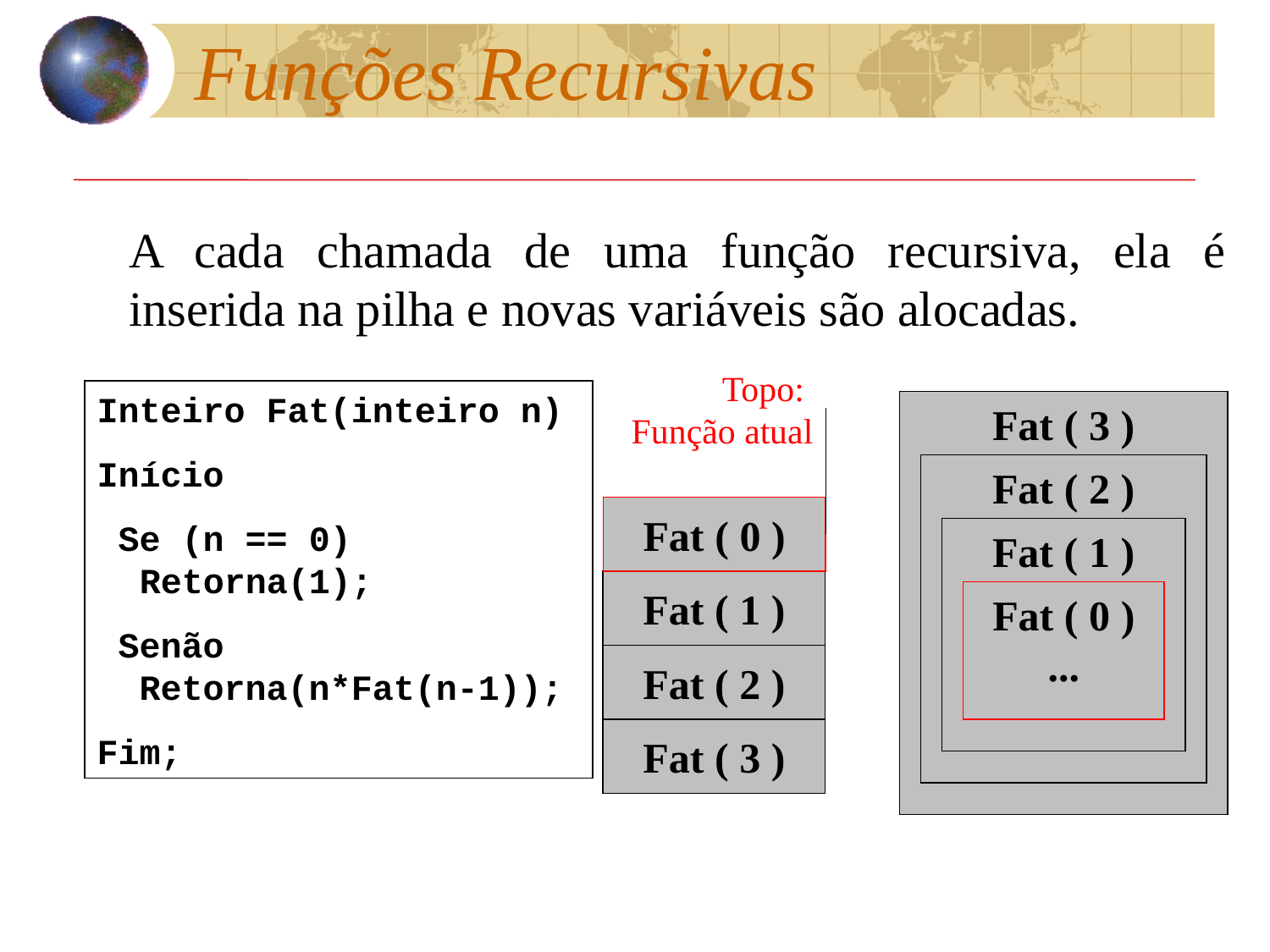

Funções Recursivas

A cada chamada de uma função recursiva, ela é inserida na pilha e novas variáveis são alocadas.
Topo:
Função atual
Fat ( 0 )
Fat ( 0 )
...
Inteiro Fat(inteiro n)
Início
 Se (n == 0)
  Retorna(1);
 Senão
  Retorna(n*Fat(n-1));
Fim;
Fat ( 3 )
Fat ( 2 )
Fat ( 2 )
Fat ( 1 )
Fat ( 1 )
Fat ( 3 )